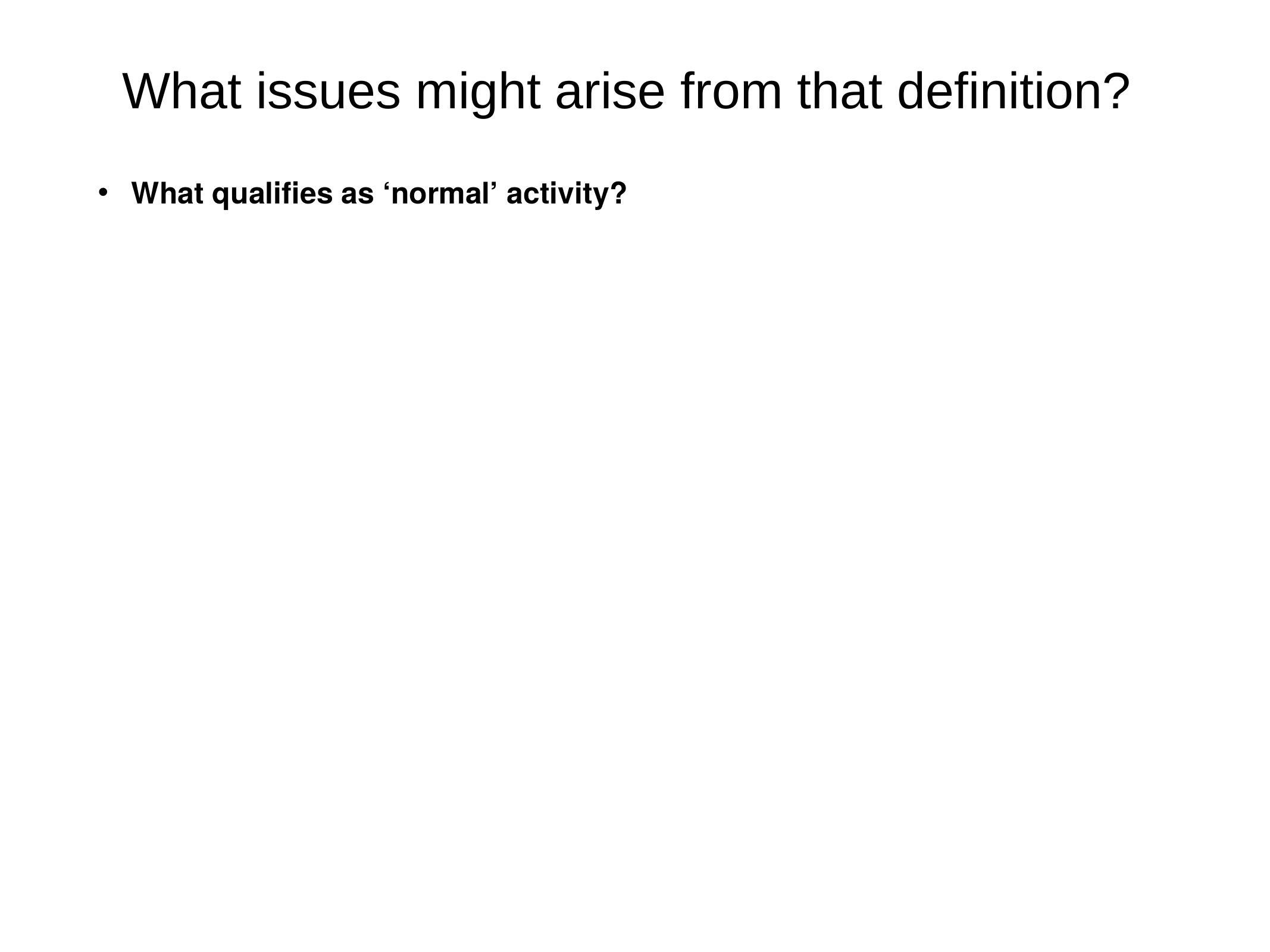

# What issues might arise from that definition?
What qualifies as ‘normal’ activity?